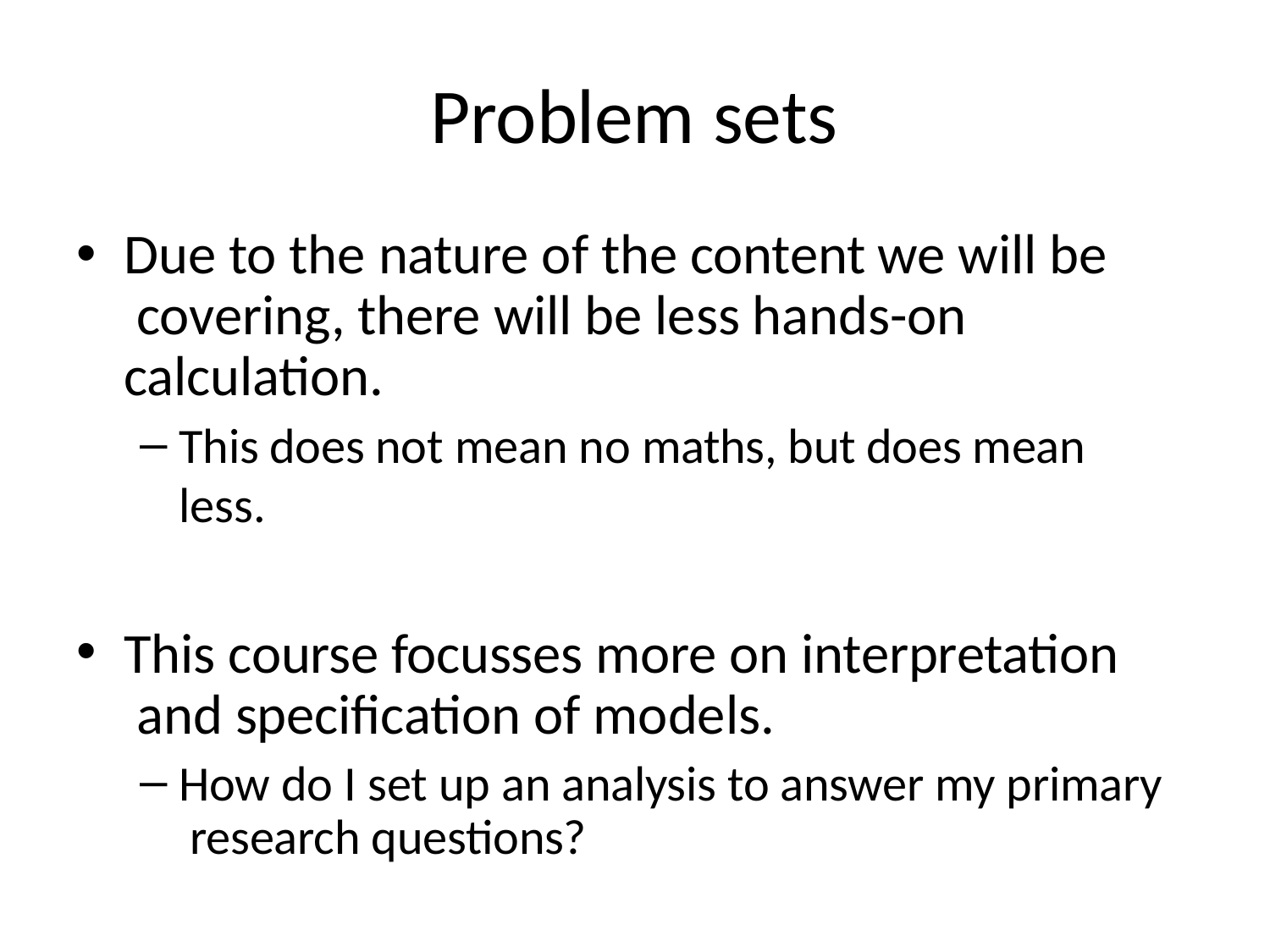

# Problem sets
Due to the nature of the content we will be  covering, there will be less hands-on  calculation.
This does not mean no maths, but does mean less.

This course focusses more on interpretation  and specification of models.
How do I set up an analysis to answer my primary  research questions?